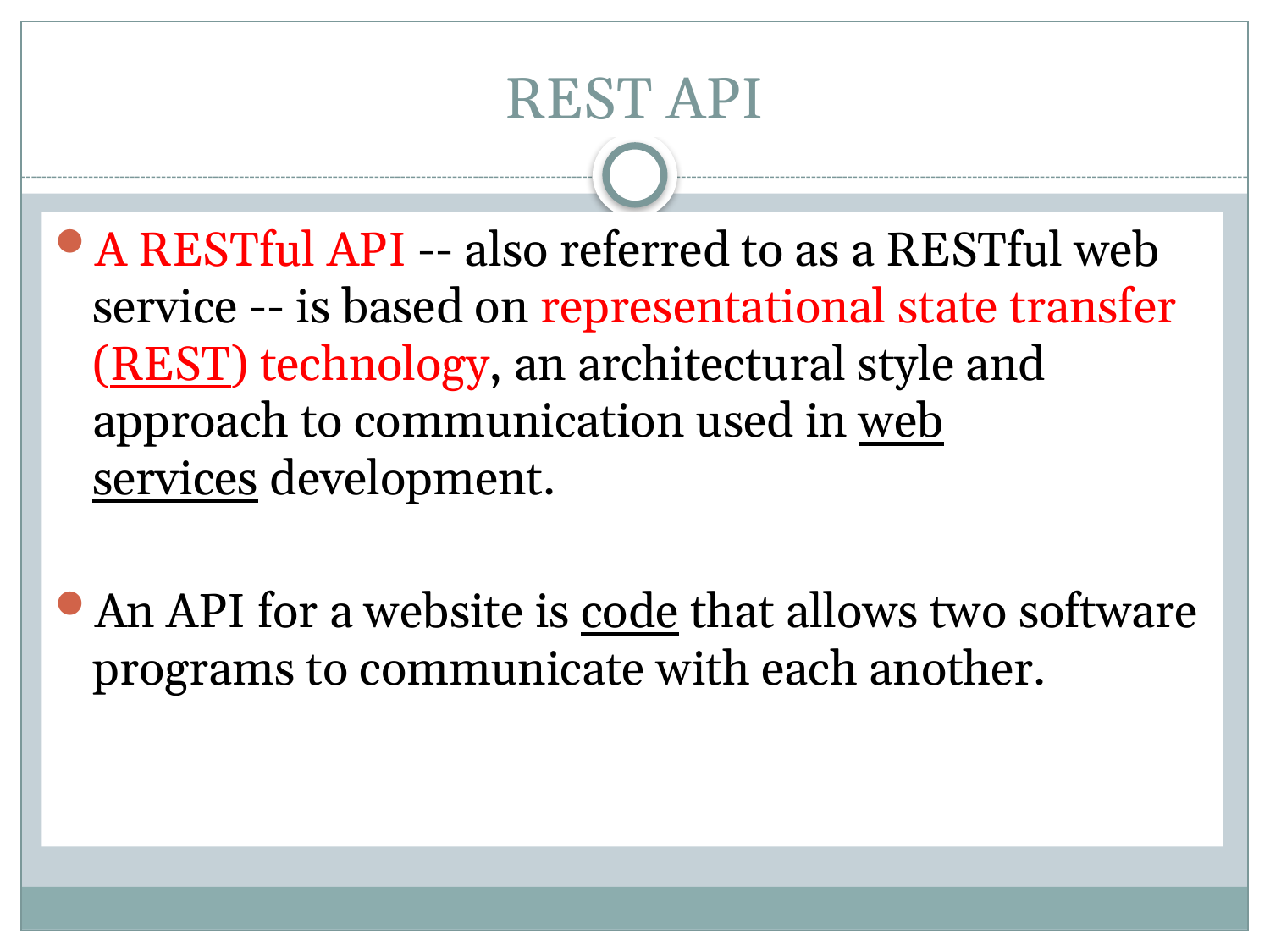

# REST API
A RESTful API -- also referred to as a RESTful web service -- is based on representational state transfer (REST) technology, an architectural style and approach to communication used in web services development.

An API for a website is code that allows two software programs to communicate with each another.